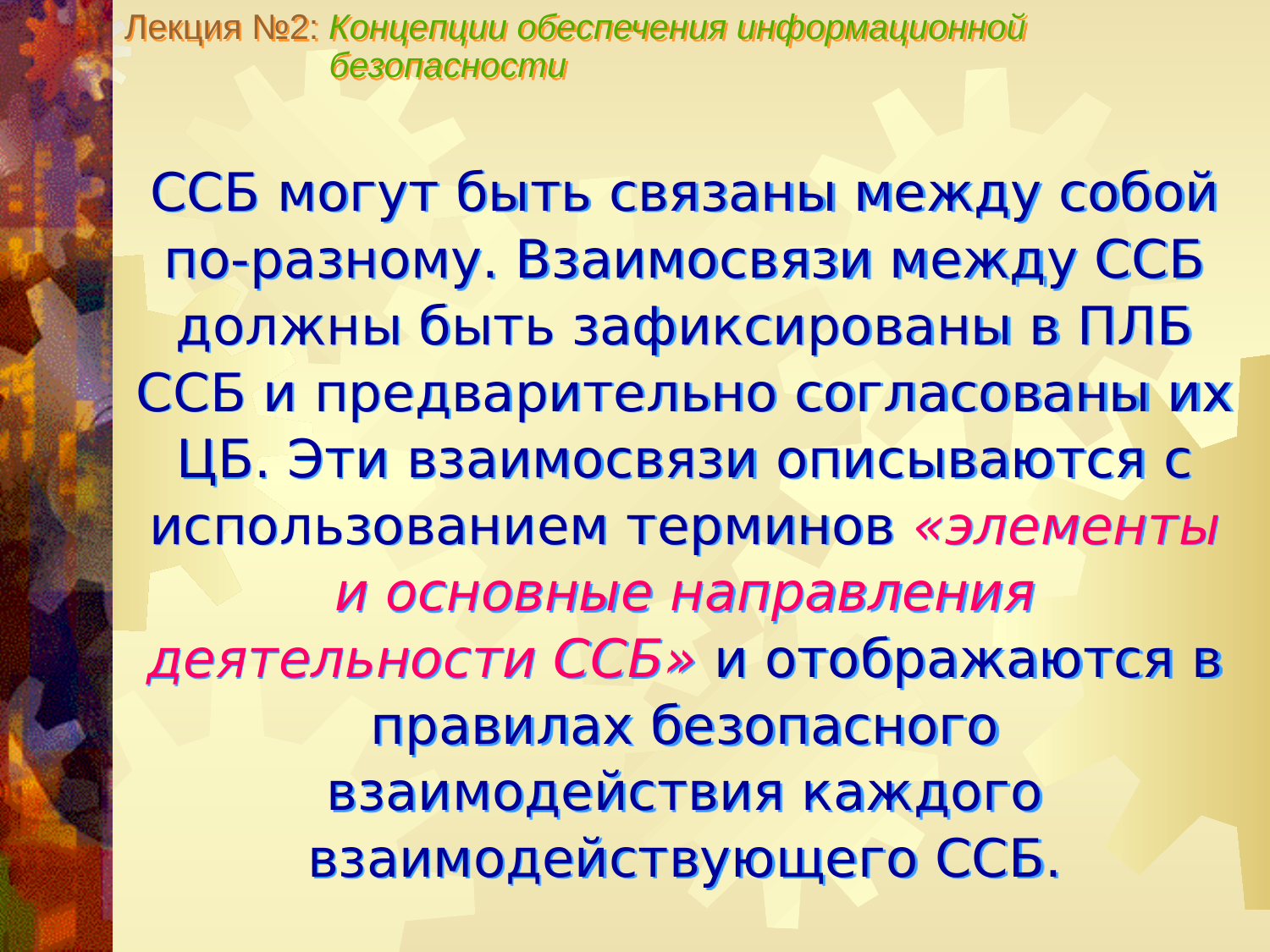

Лекция №2: Концепции обеспечения информационной
                       безопасности
ССБ могут быть связаны между собой по-разному. Взаимосвязи между ССБ должны быть зафиксированы в ПЛБ ССБ и предварительно согласованы их ЦБ. Эти взаимосвязи описываются с использованием терминов «элементы и основные направления деятельности ССБ» и отображаются в правилах безопасного взаимодействия каждого взаимодействующего ССБ.